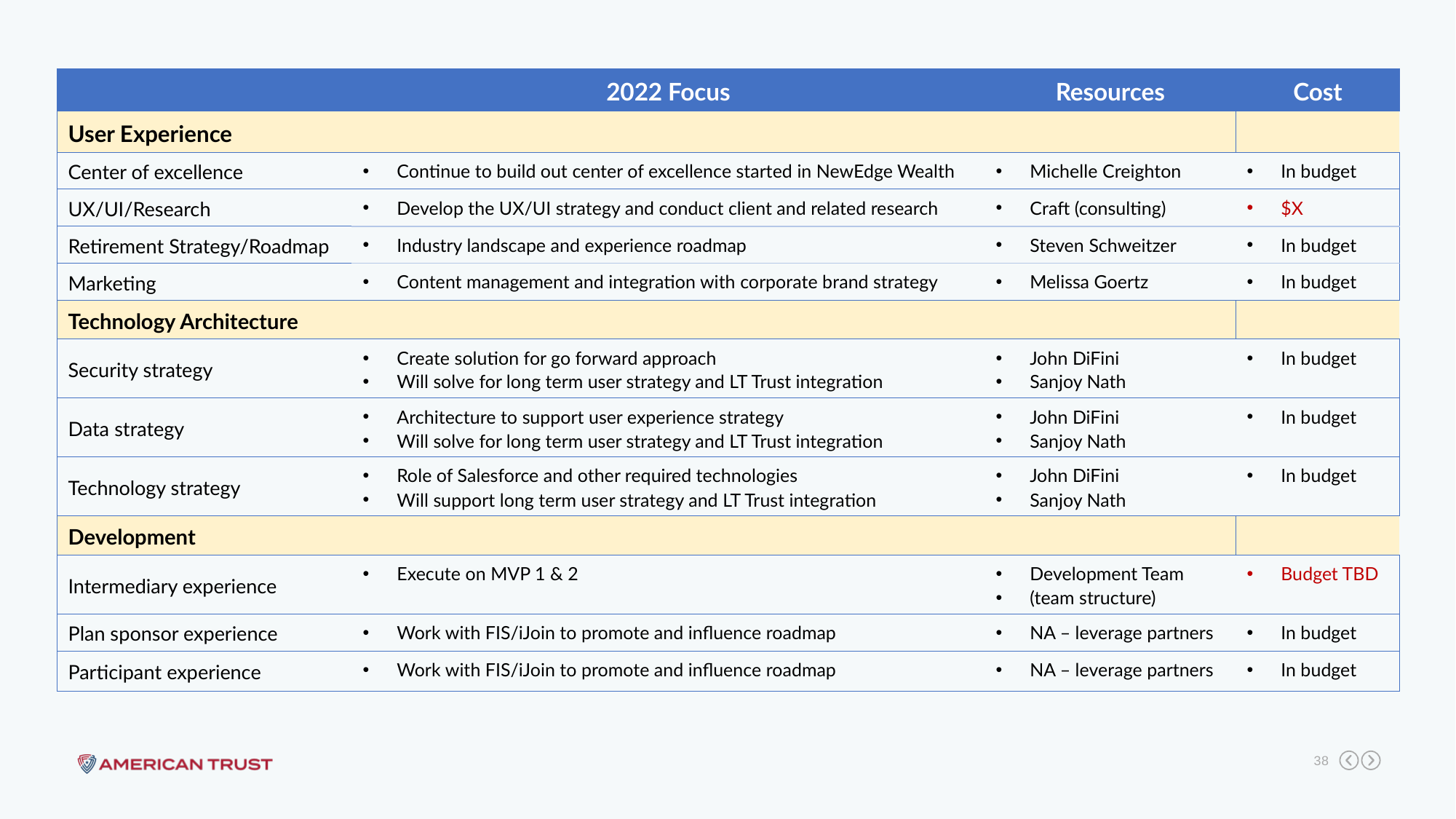

|  | 2022 Focus | Resources | Cost |
| --- | --- | --- | --- |
| User Experience |  |  |  |
| Center of excellence | Continue to build out center of excellence started in NewEdge Wealth | Michelle Creighton | In budget |
| UX/UI/Research | Develop the UX/UI strategy and conduct client and related research | Craft (consulting) | $X |
| Retirement Strategy/Roadmap | Industry landscape and experience roadmap | Steven Schweitzer | In budget |
| Marketing | Content management and integration with corporate brand strategy | Melissa Goertz | In budget |
| Technology Architecture |  |  |  |
| Security strategy | Create solution for go forward approach Will solve for long term user strategy and LT Trust integration | John DiFini Sanjoy Nath | In budget |
| Data strategy | Architecture to support user experience strategy Will solve for long term user strategy and LT Trust integration | John DiFini Sanjoy Nath | In budget |
| Technology strategy | Role of Salesforce and other required technologies Will support long term user strategy and LT Trust integration | John DiFini Sanjoy Nath | In budget |
| Development |  |  |  |
| Intermediary experience | Execute on MVP 1 & 2 | Development Team (team structure) | Budget TBD |
| Plan sponsor experience | Work with FIS/iJoin to promote and influence roadmap | NA – leverage partners | In budget |
| Participant experience | Work with FIS/iJoin to promote and influence roadmap | NA – leverage partners | In budget |